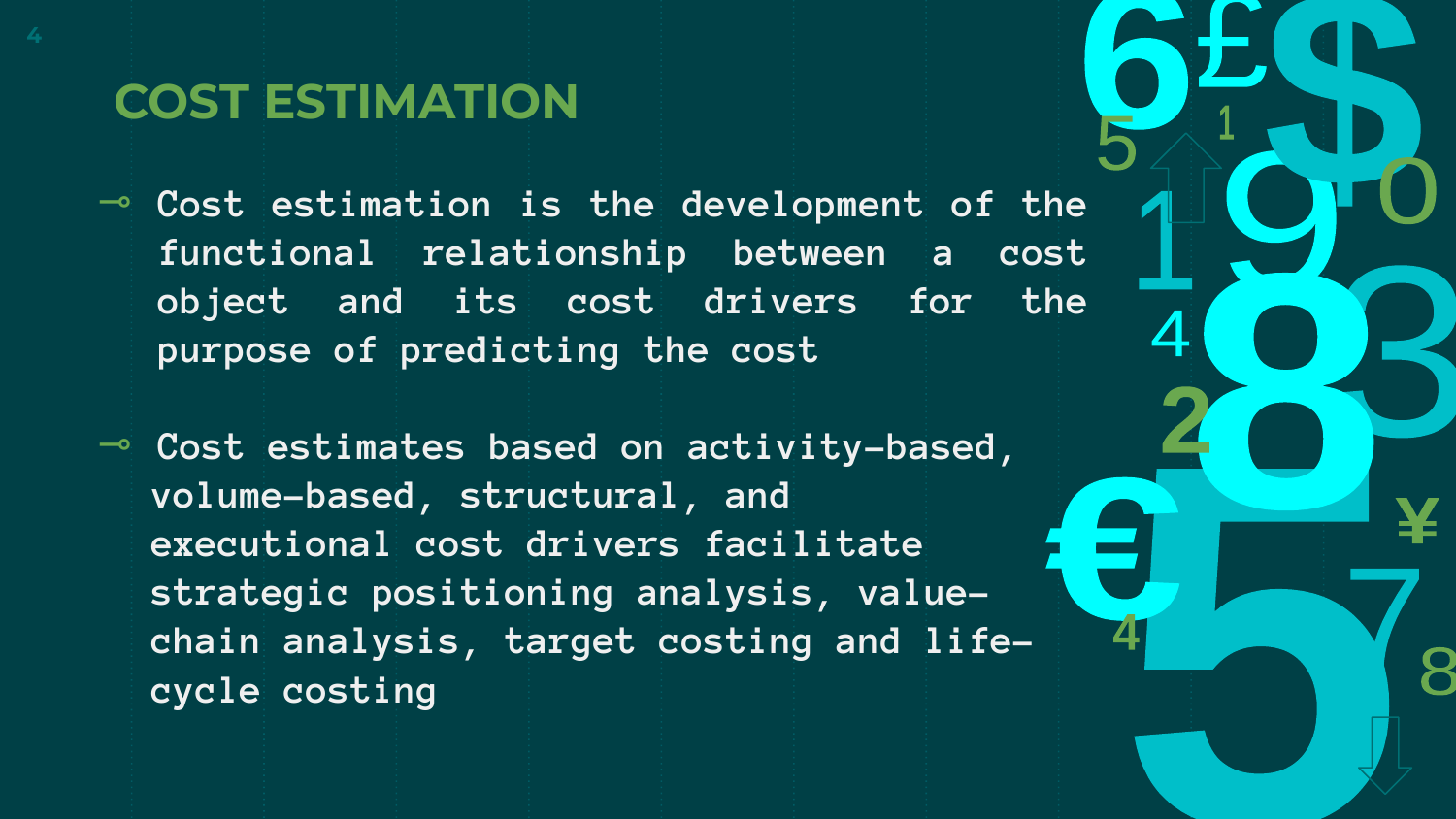

4
# COST ESTIMATION

Cost estimation is the development of the functional relationship between a cost object and its cost drivers for the purpose of predicting the cost

Cost estimates based on activity-based,
   volume-based, structural, and
   executional cost drivers facilitate
   strategic positioning analysis, value-
   chain analysis, target costing and life-
   cycle costing